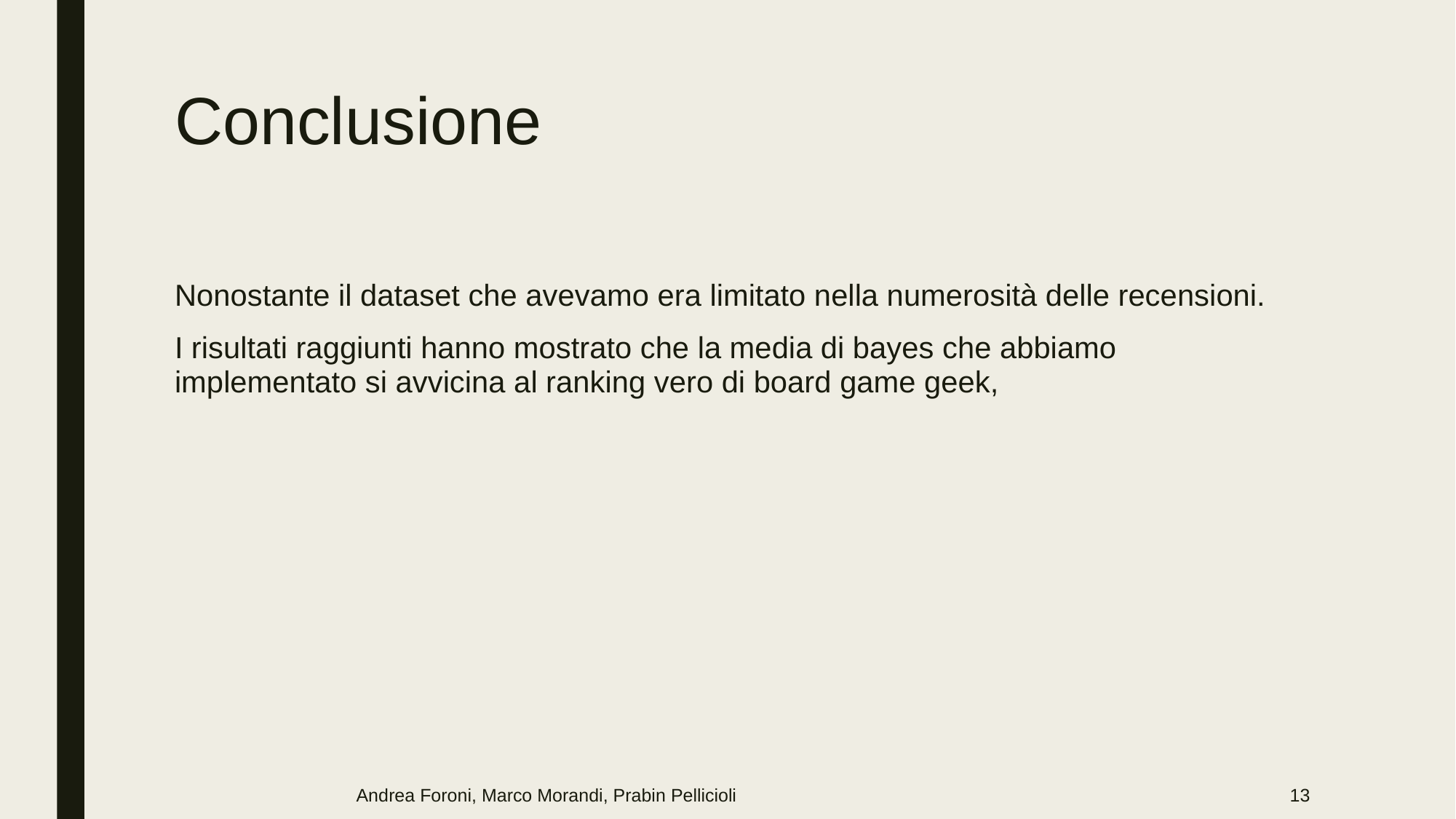

# Conclusione
Nonostante il dataset che avevamo era limitato nella numerosità delle recensioni.
I risultati raggiunti hanno mostrato che la media di bayes che abbiamo implementato si avvicina al ranking vero di board game geek,

Andrea Foroni, Marco Morandi, Prabin Pellicioli
13